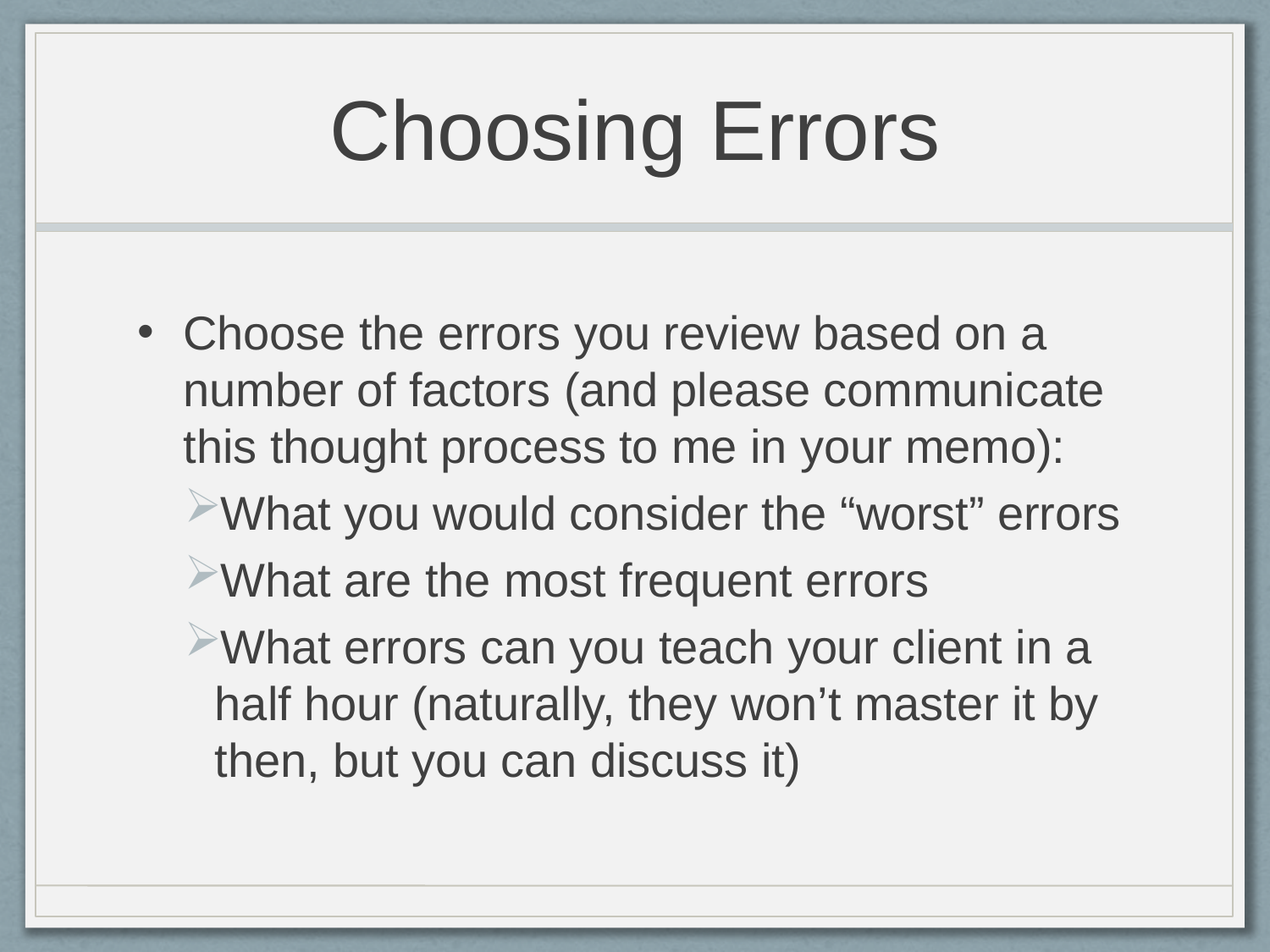

# Choosing Errors
Choose the errors you review based on a number of factors (and please communicate this thought process to me in your memo):
What you would consider the “worst” errors
What are the most frequent errors
What errors can you teach your client in a half hour (naturally, they won’t master it by then, but you can discuss it)